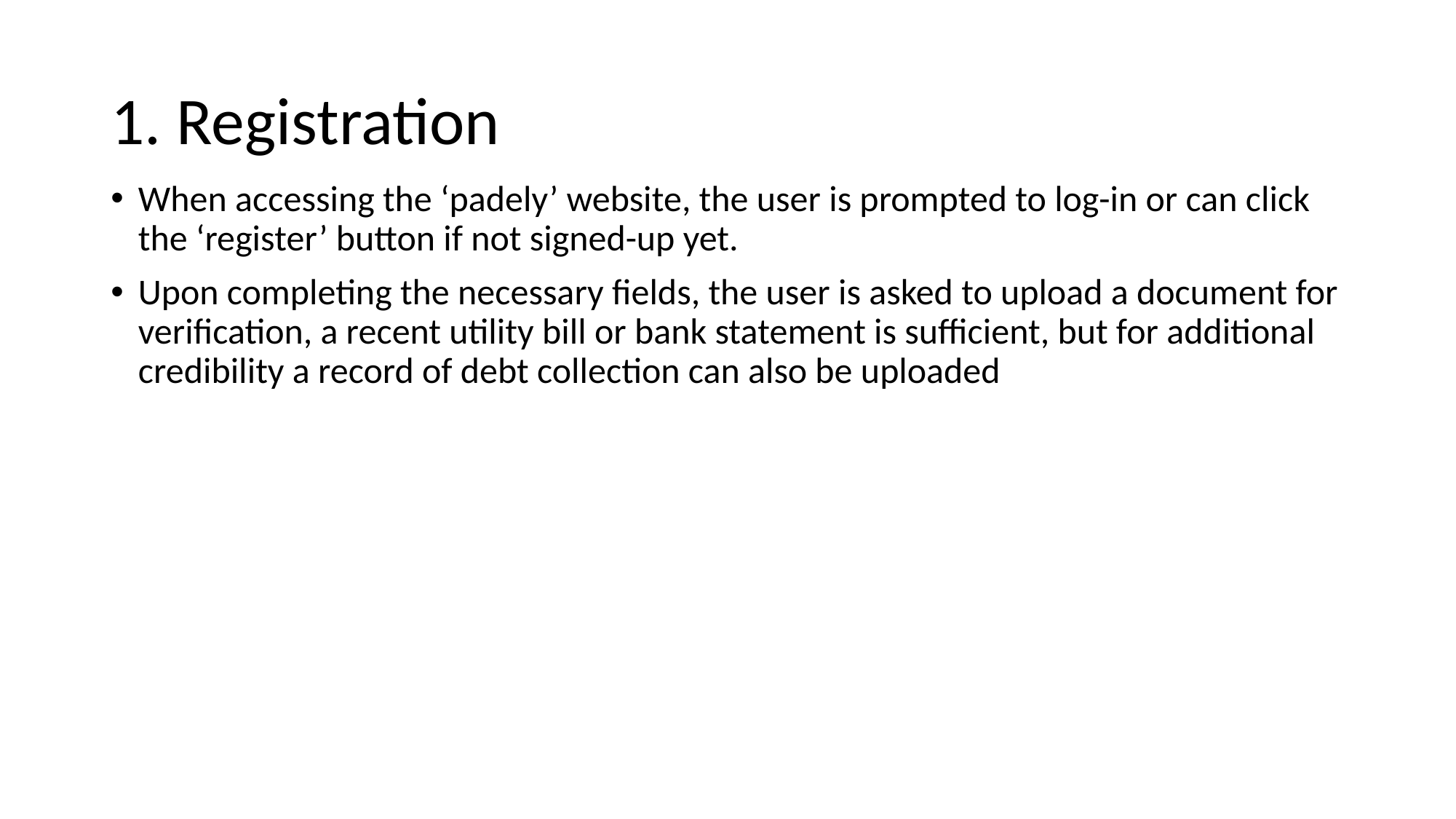

# 1. Registration
When accessing the ‘padely’ website, the user is prompted to log-in or can click the ‘register’ button if not signed-up yet.
Upon completing the necessary fields, the user is asked to upload a document for verification, a recent utility bill or bank statement is sufficient, but for additional credibility a record of debt collection can also be uploaded